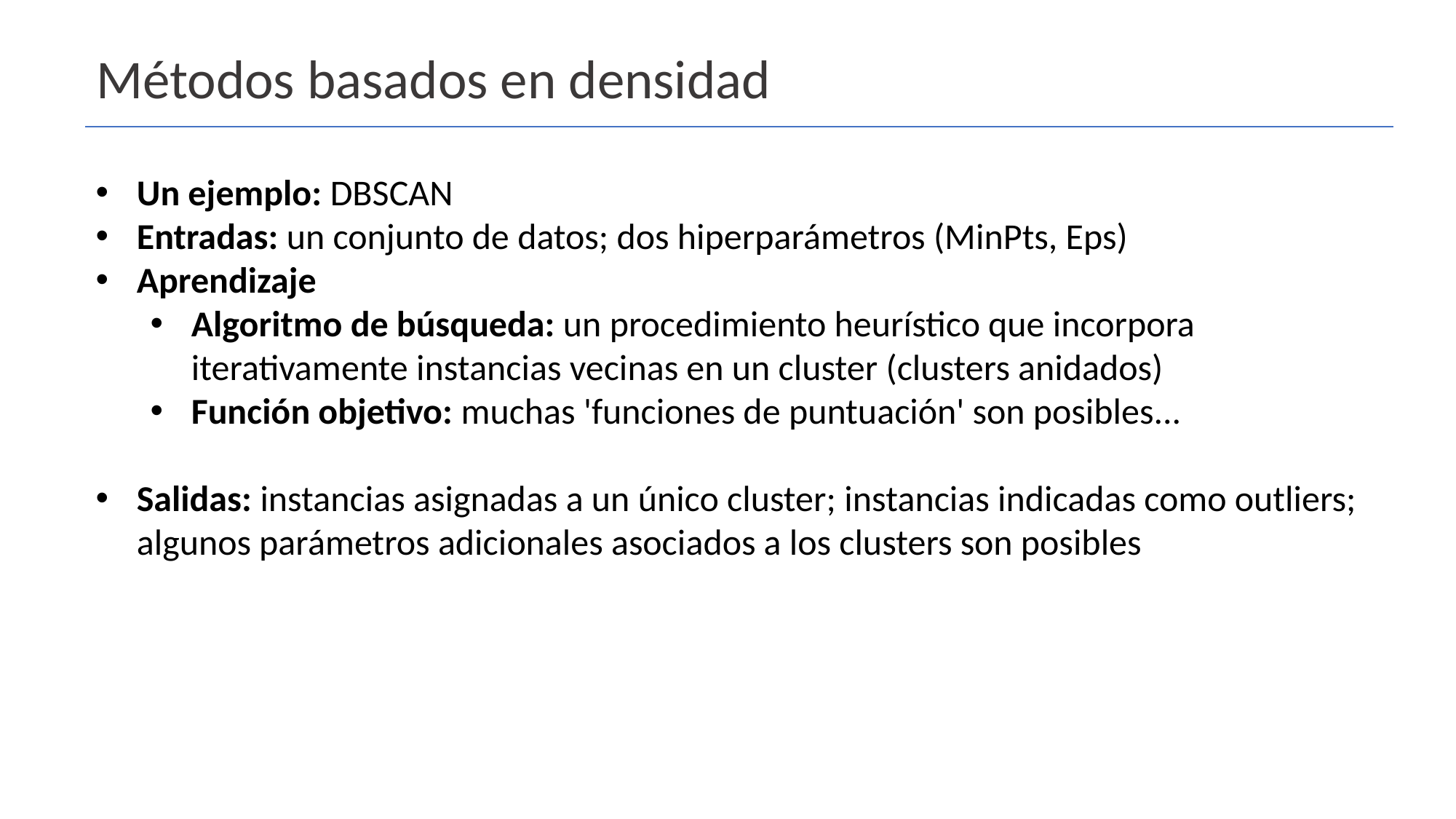

# Métodos basados en densidad
Un ejemplo: DBSCAN
Entradas: un conjunto de datos; dos hiperparámetros (MinPts, Eps)
Aprendizaje
Algoritmo de búsqueda: un procedimiento heurístico que incorpora iterativamente instancias vecinas en un cluster (clusters anidados)
Función objetivo: muchas 'funciones de puntuación' son posibles...

Salidas: instancias asignadas a un único cluster; instancias indicadas como outliers; algunos parámetros adicionales asociados a los clusters son posibles